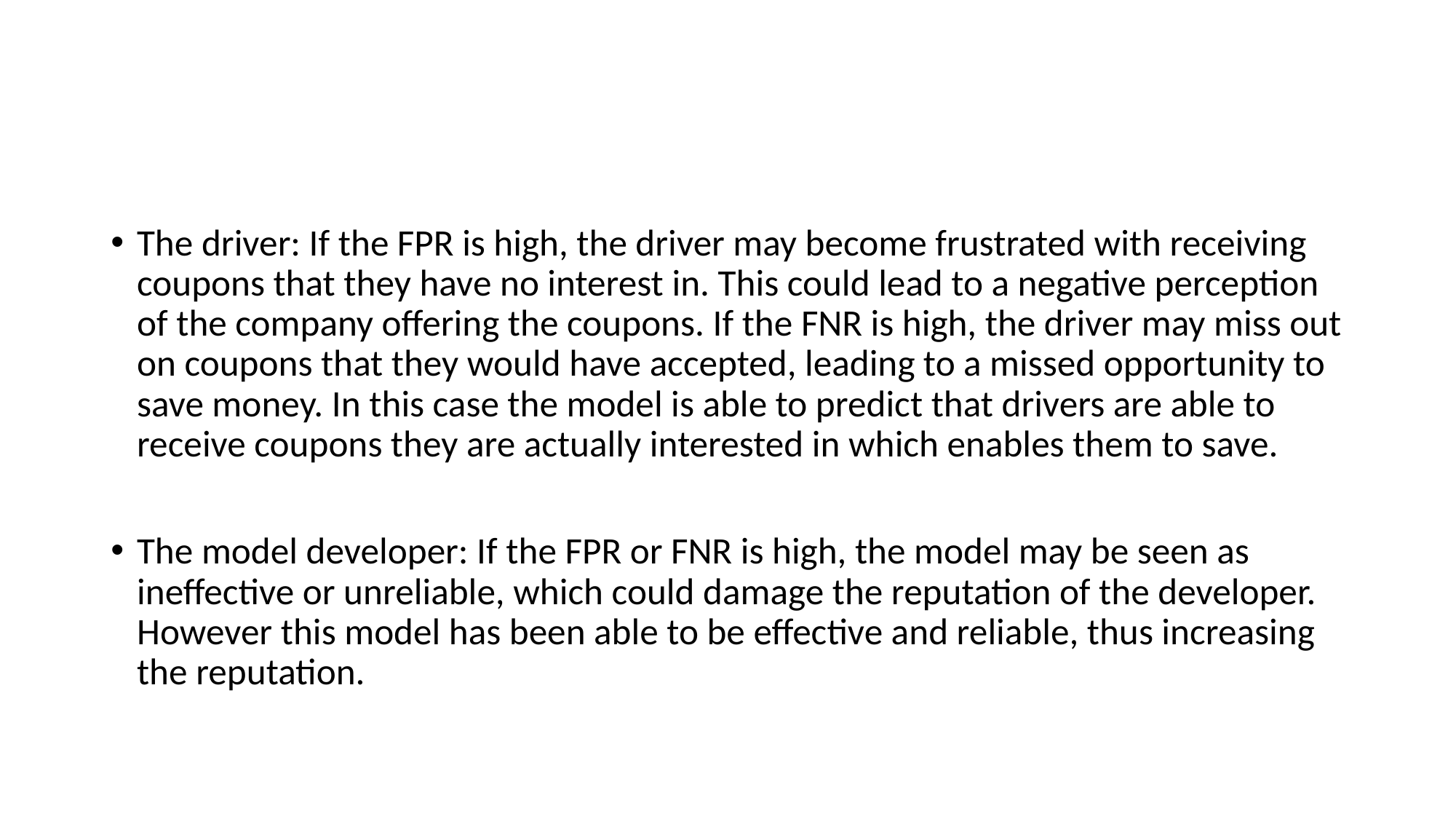

The driver: If the FPR is high, the driver may become frustrated with receiving coupons that they have no interest in. This could lead to a negative perception of the company offering the coupons. If the FNR is high, the driver may miss out on coupons that they would have accepted, leading to a missed opportunity to save money. In this case the model is able to predict that drivers are able to receive coupons they are actually interested in which enables them to save.

The model developer: If the FPR or FNR is high, the model may be seen as ineffective or unreliable, which could damage the reputation of the developer. However this model has been able to be effective and reliable, thus increasing the reputation.